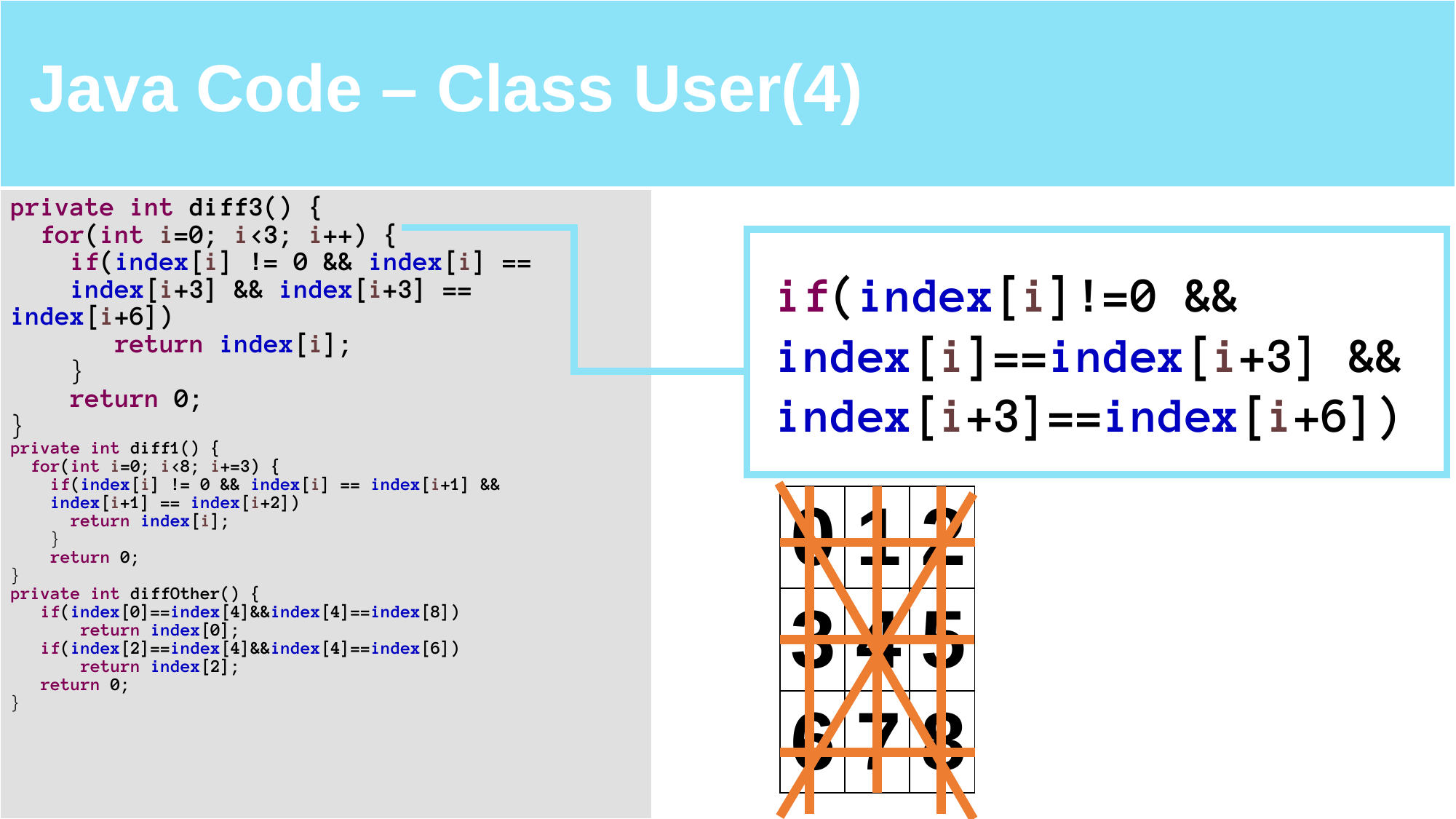

| Java Code – Class User(4) |  |
| --- | --- |
| private int diff3() { for(int i=0; i<3; i++) { if(index[i] != 0 && index[i] == index[i+3] && index[i+3] == index[i+6]) return index[i]; } return 0; } private int diff1() { for(int i=0; i<8; i+=3) { if(index[i] != 0 && index[i] == index[i+1] && index[i+1] == index[i+2]) return index[i]; } return 0; } private int diffOther() { if(index[0]==index[4]&&index[4]==index[8]) return index[0]; if(index[2]==index[4]&&index[4]==index[6]) return index[2]; return 0; } |  |

if(index[i]!=0 &&
index[i]==index[i+3] &&
index[i+3]==index[i+6])
| 0 | 1 | 2 |
| --- | --- | --- |
| 3 | 4 | 5 |
| 6 | 7 | 8 |